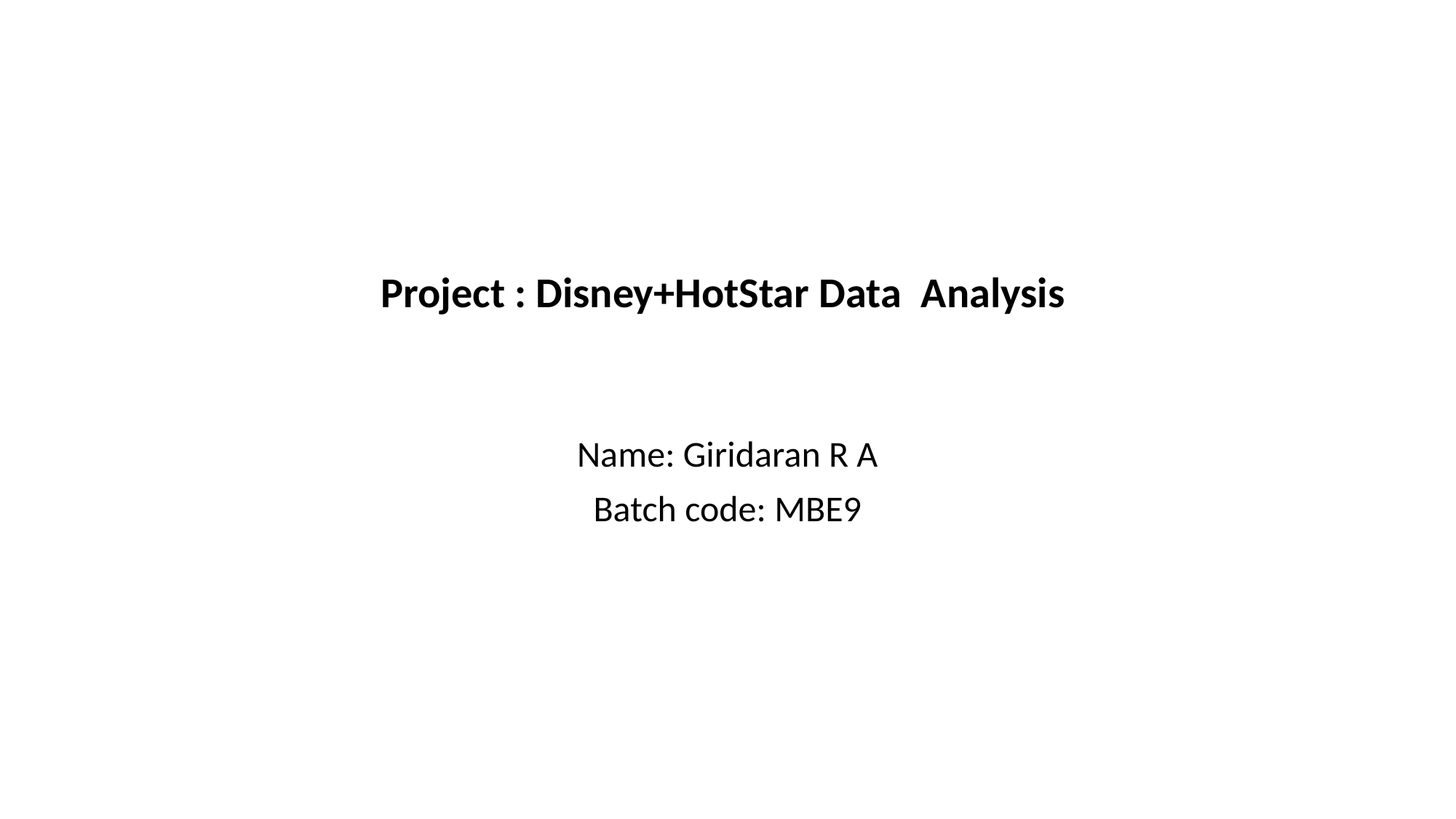

# Project : Disney+HotStar Data  Analysis
Name: Giridaran R A
Batch code: MBE9